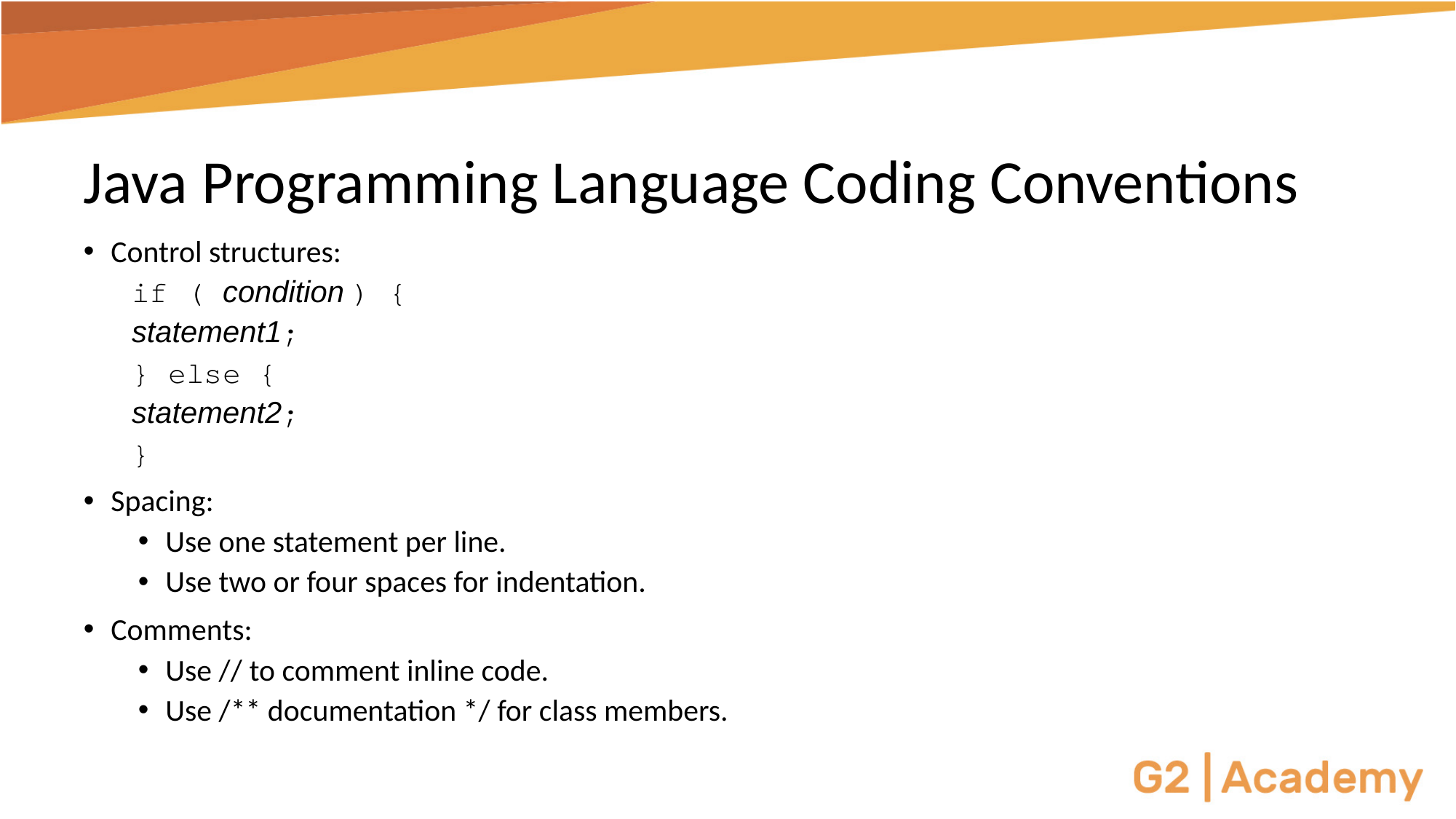

# Java Programming Language Coding Conventions
Control structures:
if ( condition ) {
statement1;
} else {
statement2;
}
Spacing:
Use one statement per line.
Use two or four spaces for indentation.
Comments:
Use // to comment inline code.
Use /** documentation */ for class members.